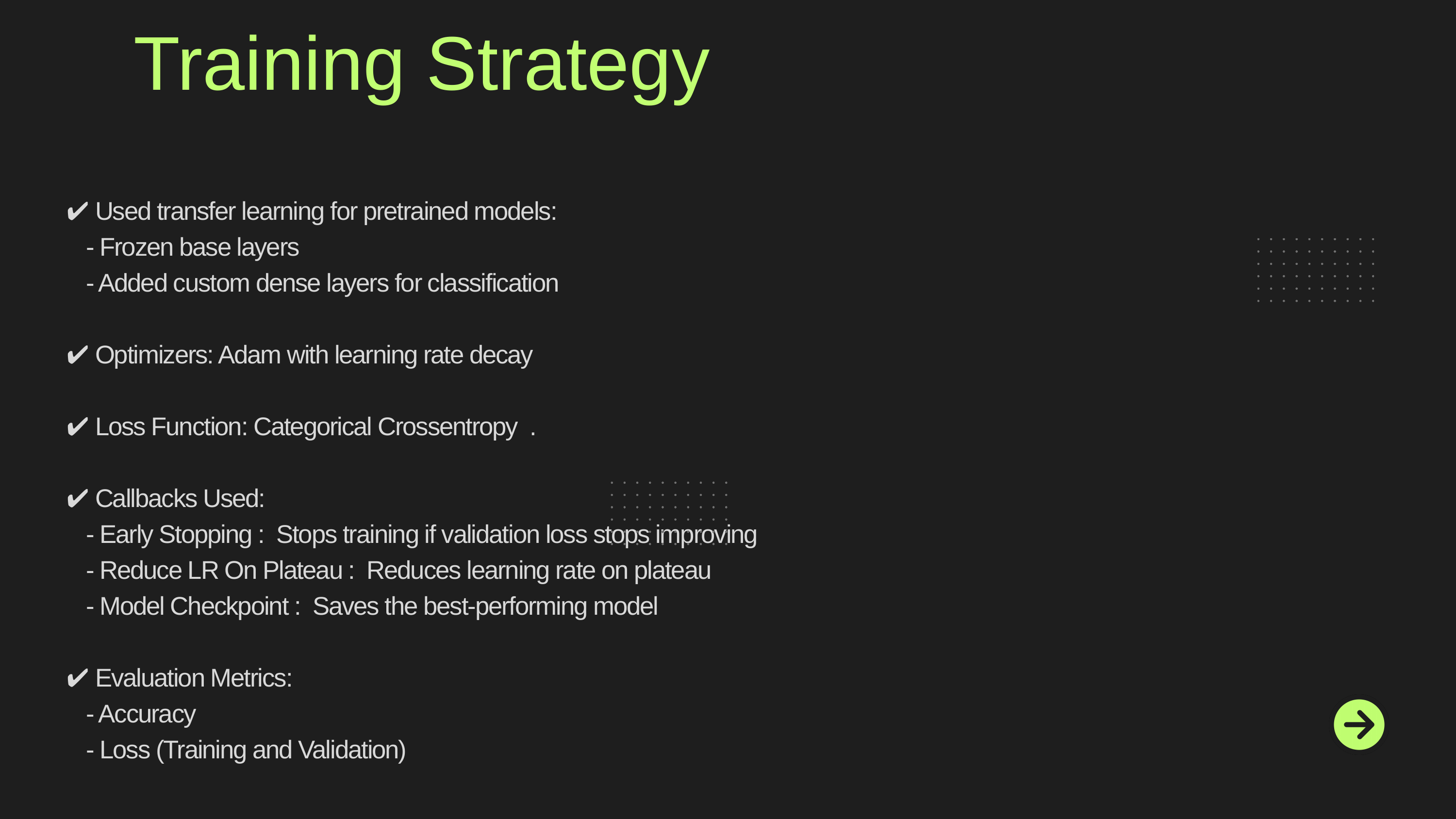

Training Strategy
✔ Used transfer learning for pretrained models:
   - Frozen base layers
   - Added custom dense layers for classification

✔ Optimizers: Adam with learning rate decay

✔ Loss Function: Categorical Crossentropy  .

✔ Callbacks Used:
   - Early Stopping :  Stops training if validation loss stops improving
   - Reduce LR On Plateau :  Reduces learning rate on plateau
   - Model Checkpoint :  Saves the best-performing model

✔ Evaluation Metrics:
   - Accuracy
   - Loss (Training and Validation)